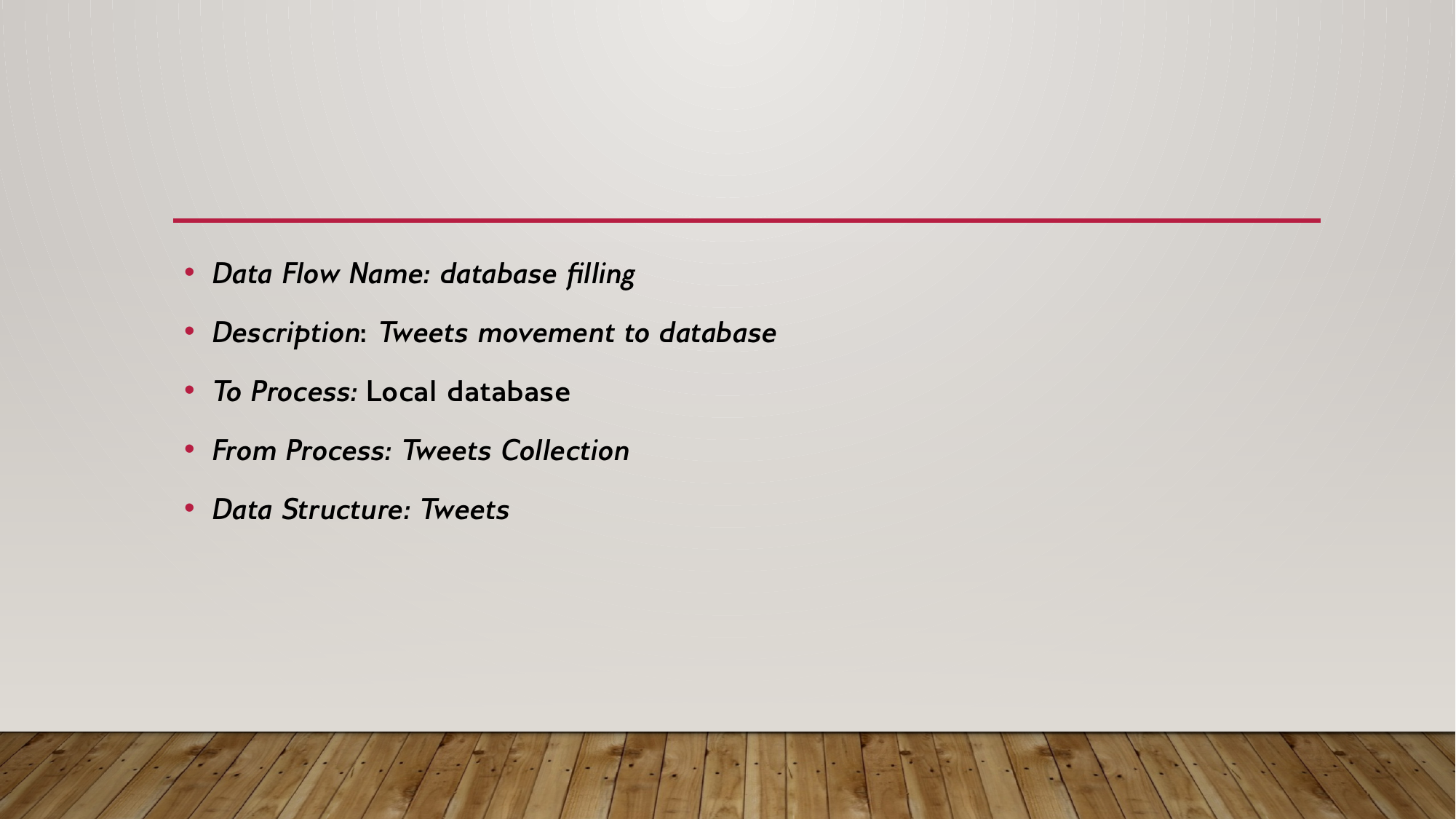

Data Flow Name: database filling
Description: Tweets movement to database
To Process: Local database
From Process: Tweets Collection
Data Structure: Tweets